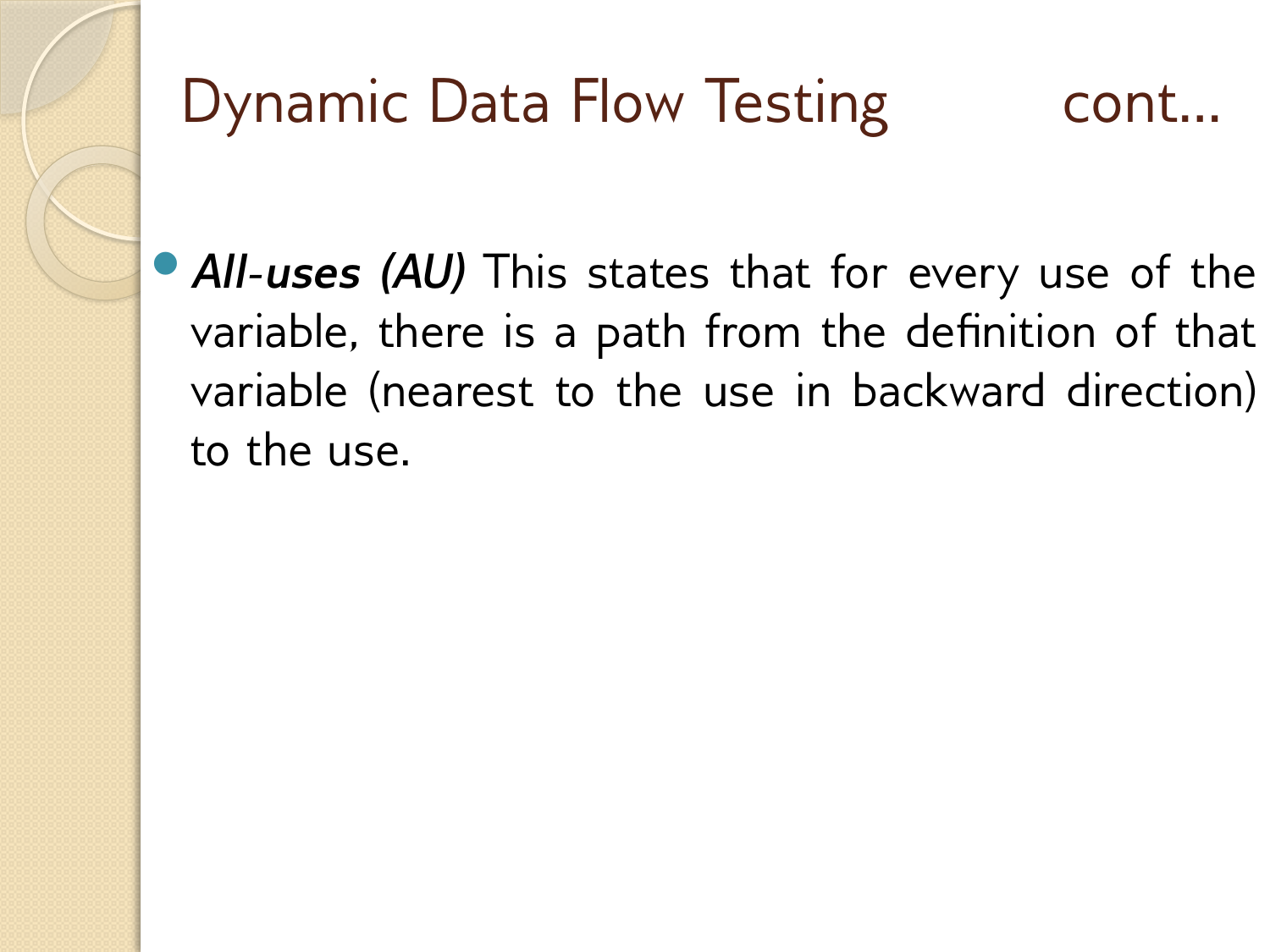

Dynamic Data Flow Testing         cont…
All-uses (AU) This states that for every use of the variable, there is a path from the definition of that variable (nearest to the use in backward direction) to the use.